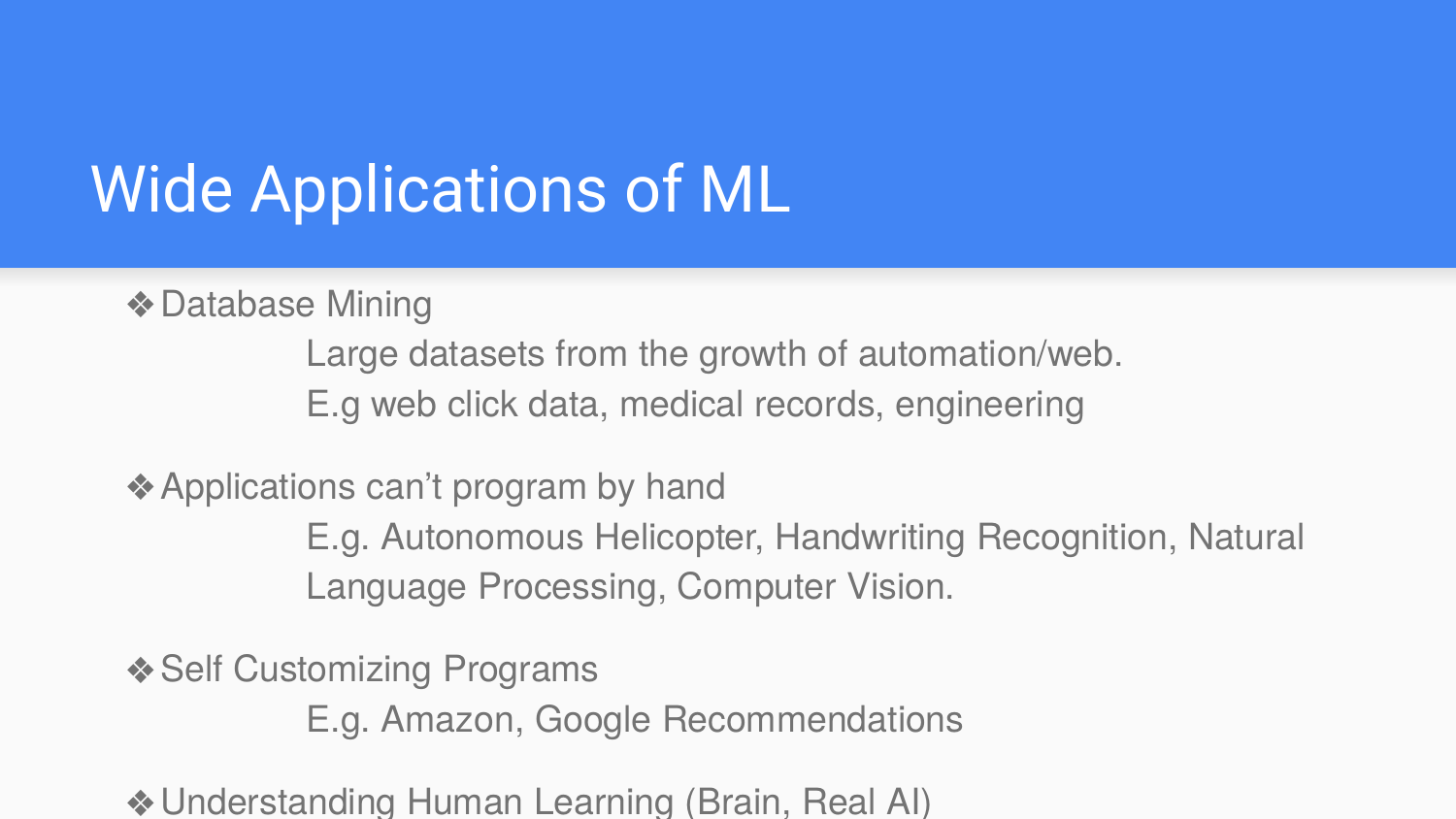

# Wide Applications of ML
Database Mining
	Large datasets from the growth of automation/web.
	E.g web click data, medical records, engineering
Applications can’t program by hand
	E.g. Autonomous Helicopter, Handwriting Recognition, Natural
	Language Processing, Computer Vision.
Self Customizing Programs
	E.g. Amazon, Google Recommendations
Understanding Human Learning (Brain, Real AI)
Large scale companies e.g. Google, facebook etc are tremendously investing in this modern area.